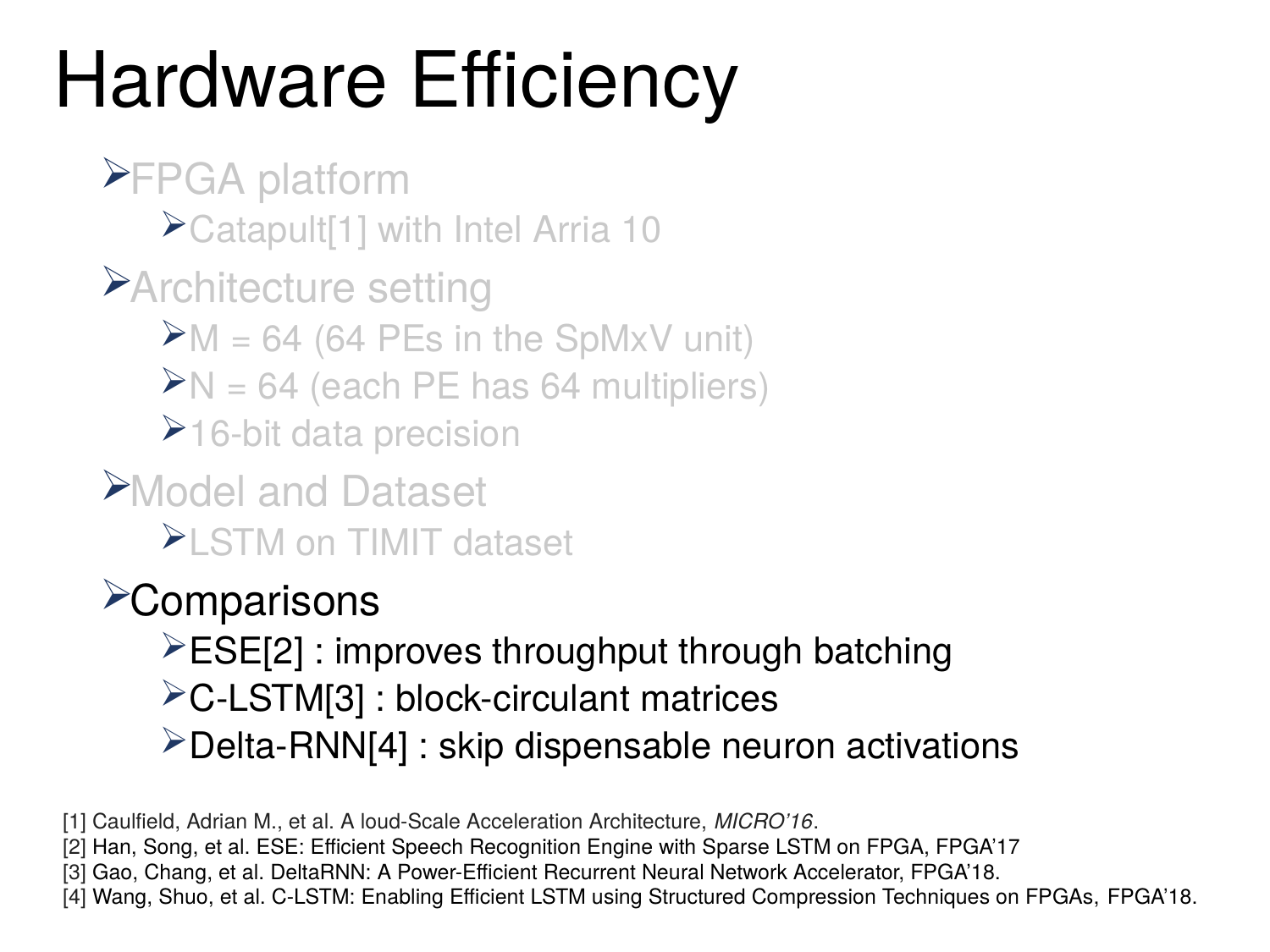

# Hardware Efficiency
FPGA platform
Catapult[1] with Intel Arria 10
Architecture setting
M = 64 (64 PEs in the SpMxV unit)
N = 64 (each PE has 64 multipliers)
16-bit data precision
Model and Dataset
LSTM on TIMIT dataset
Comparisons
ESE[2] : improves throughput through batching
C-LSTM[3] : block-circulant matrices
Delta-RNN[4] : skip dispensable neuron activations
[1] Caulfield, Adrian M., et al. A loud-Scale Acceleration Architecture, MICRO’16.
[2] Han, Song, et al. ESE: Efficient Speech Recognition Engine with Sparse LSTM on FPGA, FPGA’17
[3] Gao, Chang, et al. DeltaRNN: A Power-Efficient Recurrent Neural Network Accelerator, FPGA’18.
[4] Wang, Shuo, et al. C-LSTM: Enabling Efficient LSTM using Structured Compression Techniques on FPGAs, FPGA’18.